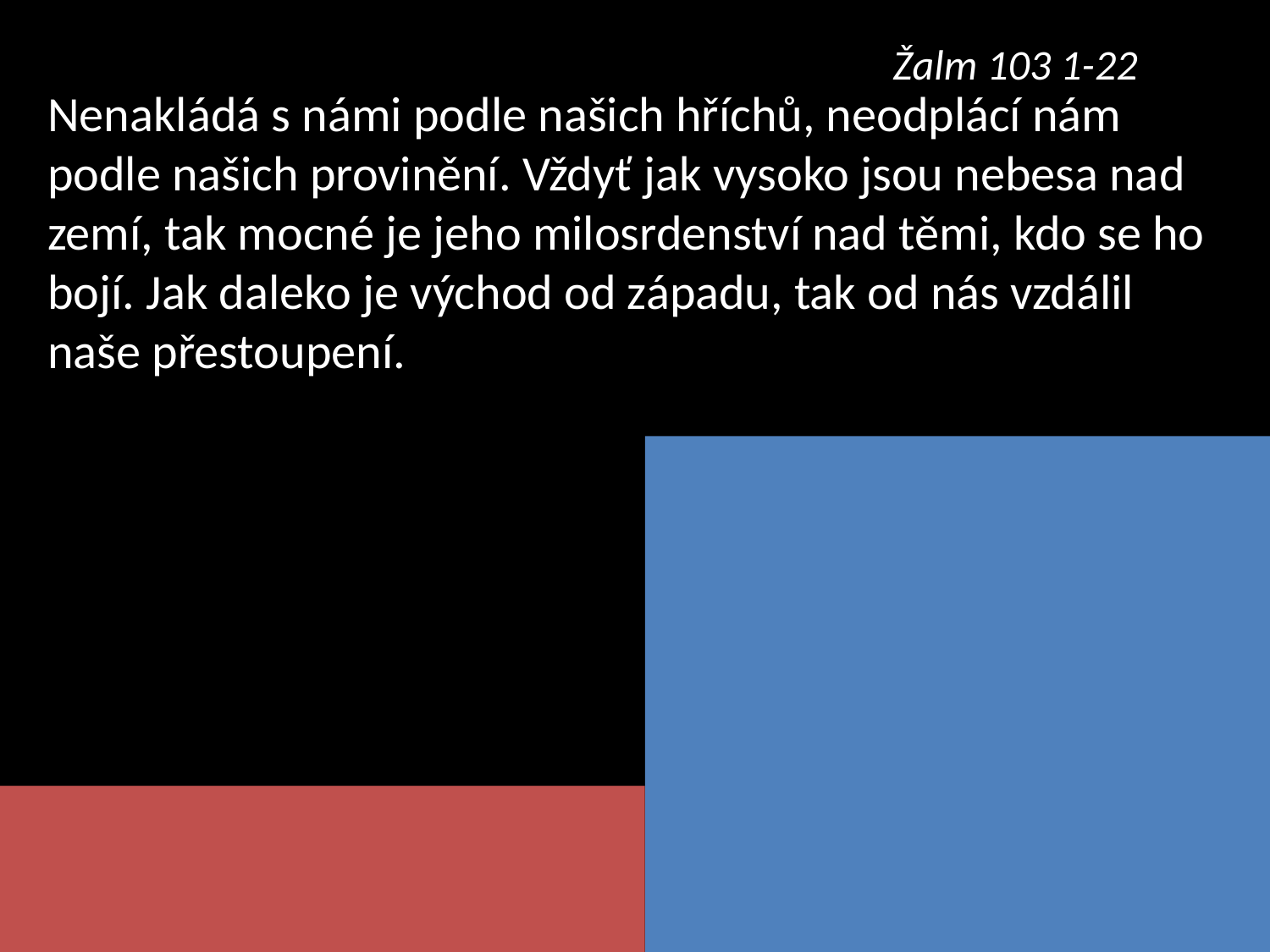

Žalm 103 1-22
Nenakládá s námi podle našich hříchů, neodplácí nám podle našich provinění. Vždyť jak vysoko jsou nebesa nad zemí, tak mocné je jeho milosrdenství nad těmi, kdo se ho bojí. Jak daleko je východ od západu, tak od nás vzdálil naše přestoupení.